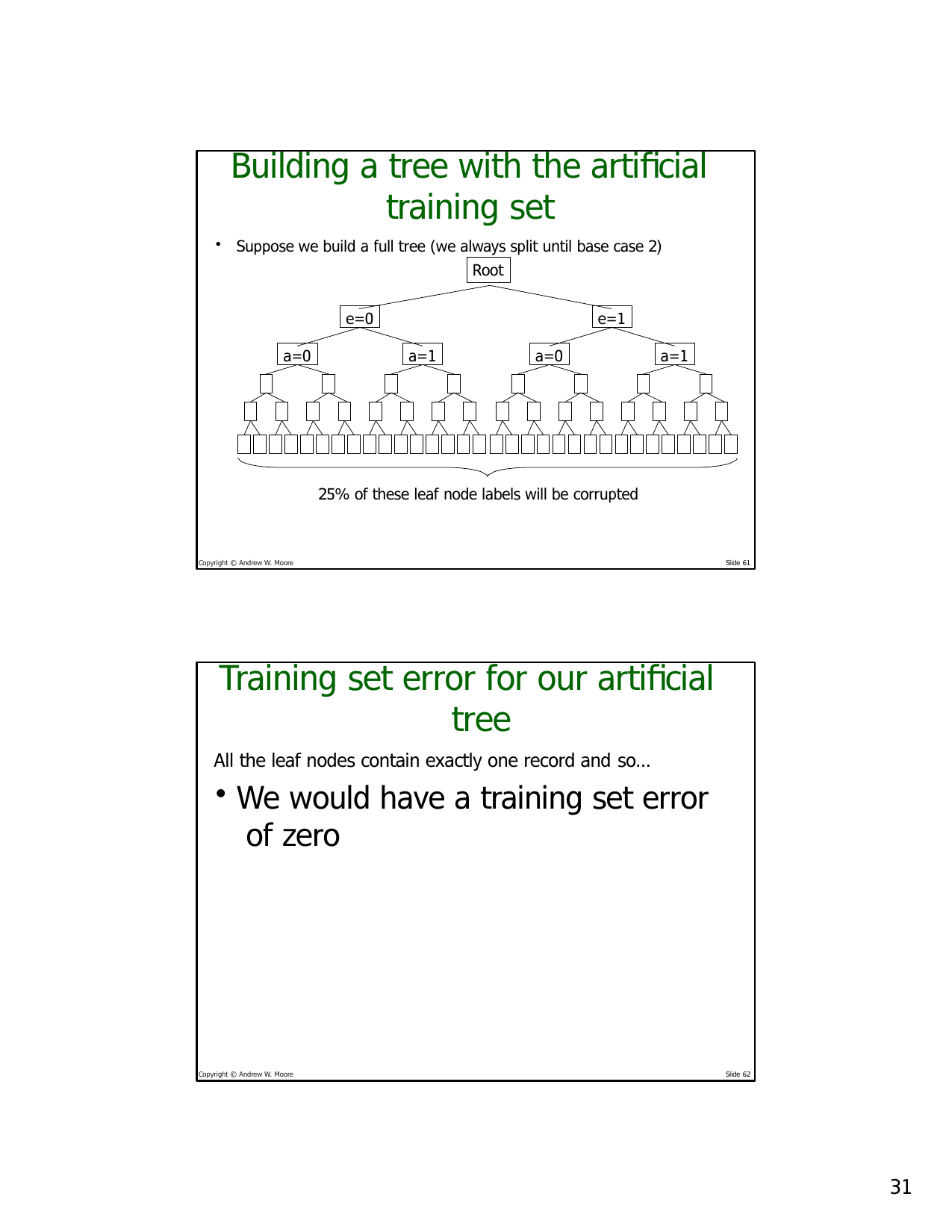

# Building a tree with the artificial  training set

Suppose we build a full tree (we always split until base case 2)
Root

e=0
e=1

a=0
a=1
a=0
a=1

25% of these leaf node labels will be corrupted
Copyright © Andrew W. Moore
Slide 61
Training set error for our artificial  tree
All the leaf nodes contain exactly one record and so…
We would have a training set error  of zero

Copyright © Andrew W. Moore
Slide 62
31